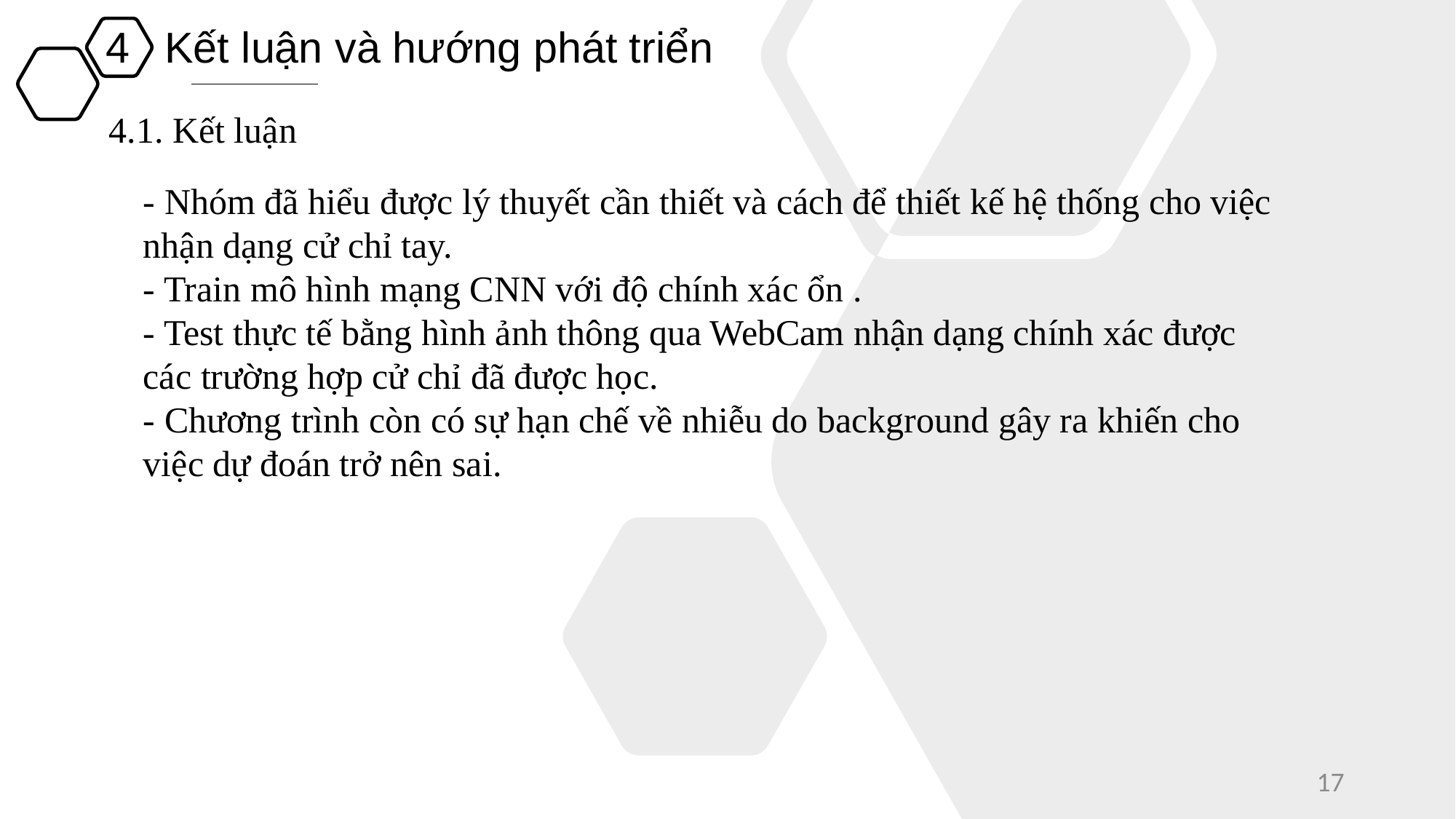

4	Kết luận và hướng phát triển

4.1. Kết luận
- Nhóm đã hiểu được lý thuyết cần thiết và cách để thiết kế hệ thống cho việc nhận dạng cử chỉ tay.
- Train mô hình mạng CNN với độ chính xác ổn .
- Test thực tế bằng hình ảnh thông qua WebCam nhận dạng chính xác được các trường hợp cử chỉ đã được học.
- Chương trình còn có sự hạn chế về nhiễu do background gây ra khiến cho việc dự đoán trở nên sai.
17